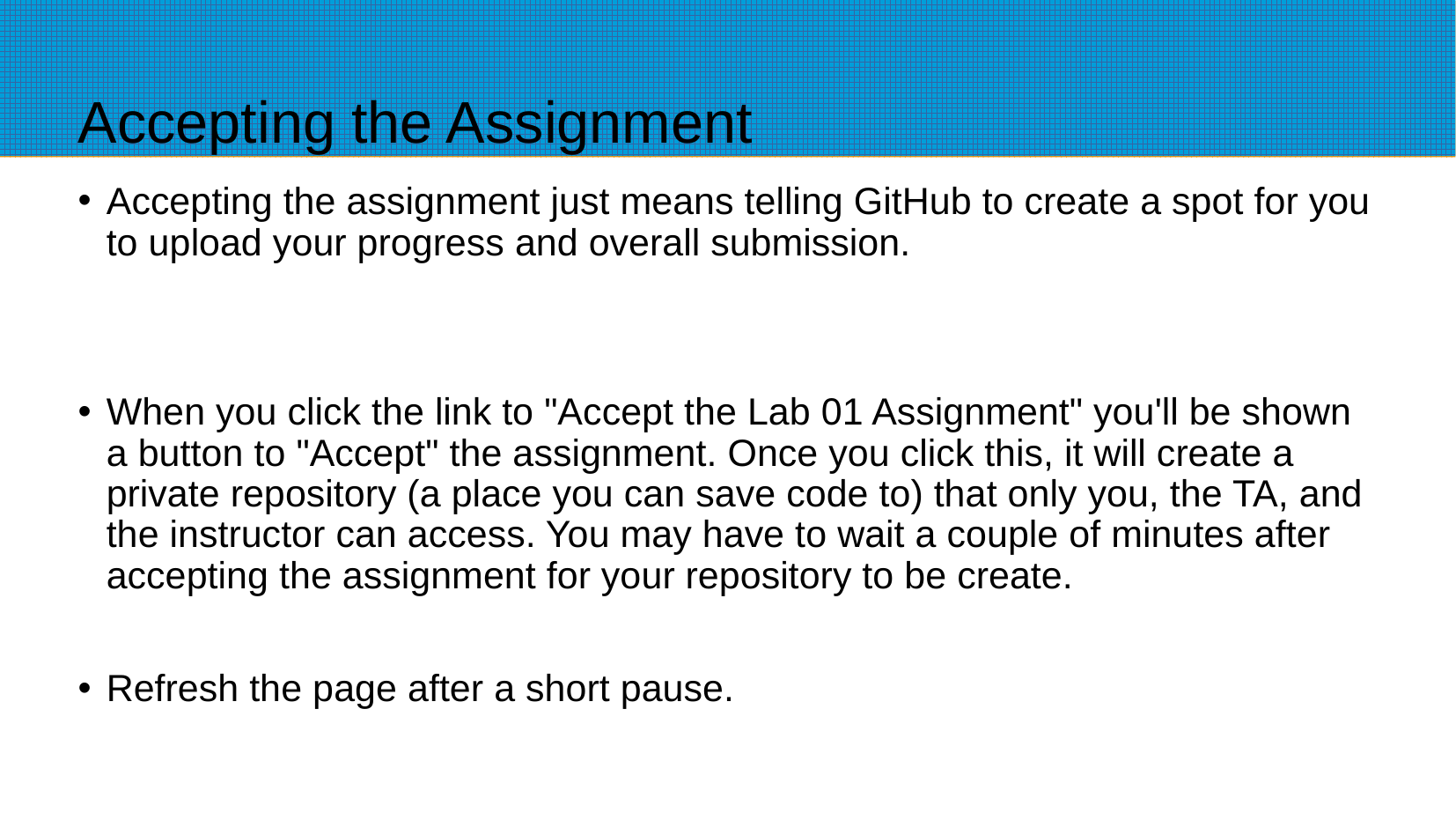

# Accepting the Assignment
Accepting the assignment just means telling GitHub to create a spot for you to upload your progress and overall submission.

When you click the link to "Accept the Lab 01 Assignment" you'll be shown a button to "Accept" the assignment. Once you click this, it will create a private repository (a place you can save code to) that only you, the TA, and the instructor can access. You may have to wait a couple of minutes after accepting the assignment for your repository to be create.

Refresh the page after a short pause.